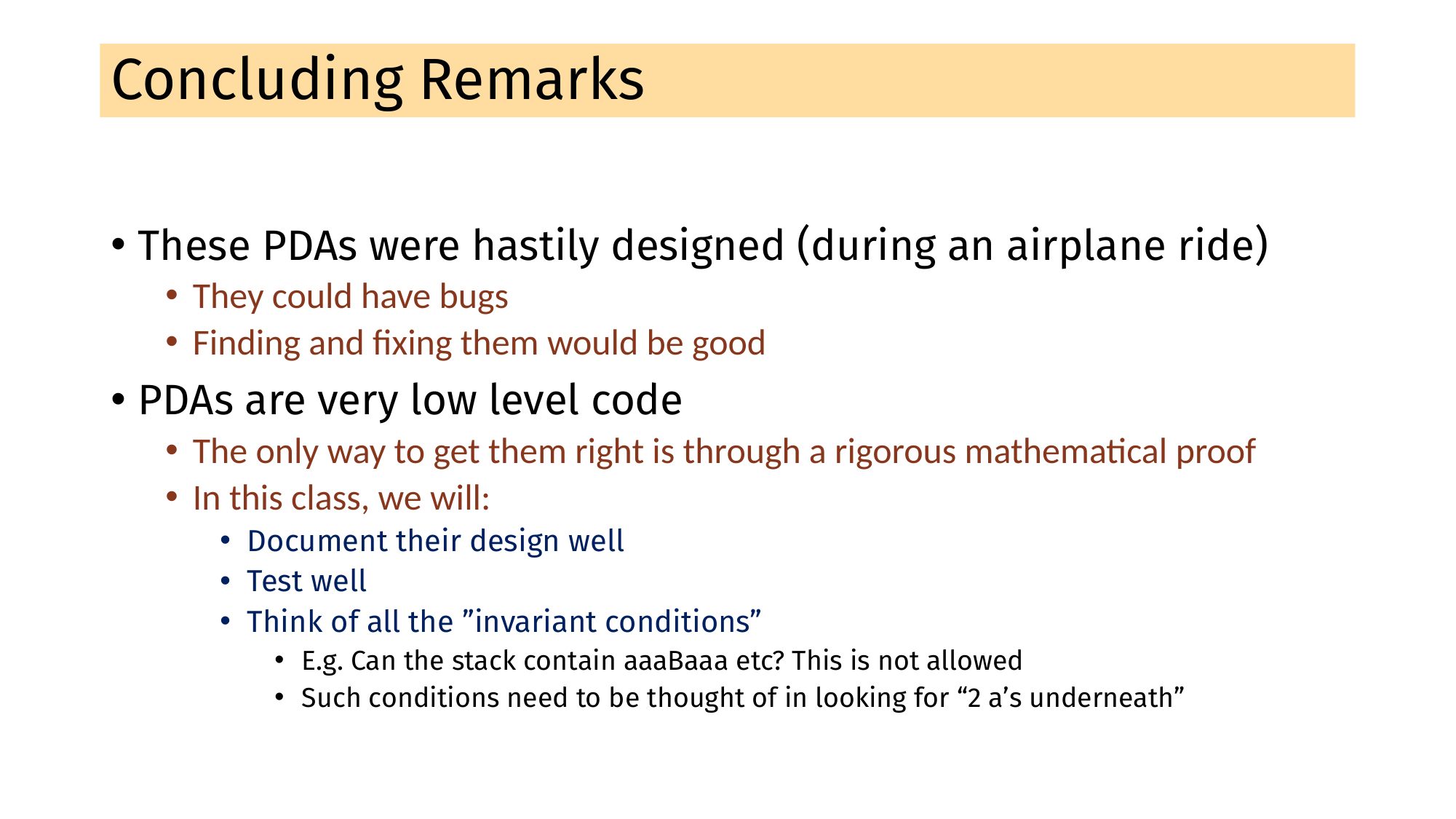

# Concluding Remarks
These PDAs were hastily designed (during an airplane ride)
They could have bugs
Finding and fixing them would be good
PDAs are very low level code
The only way to get them right is through a rigorous mathematical proof
In this class, we will:
Document their design well
Test well
Think of all the ”invariant conditions”
E.g. Can the stack contain aaaBaaa etc? This is not allowed
Such conditions need to be thought of in looking for “2 a’s underneath”